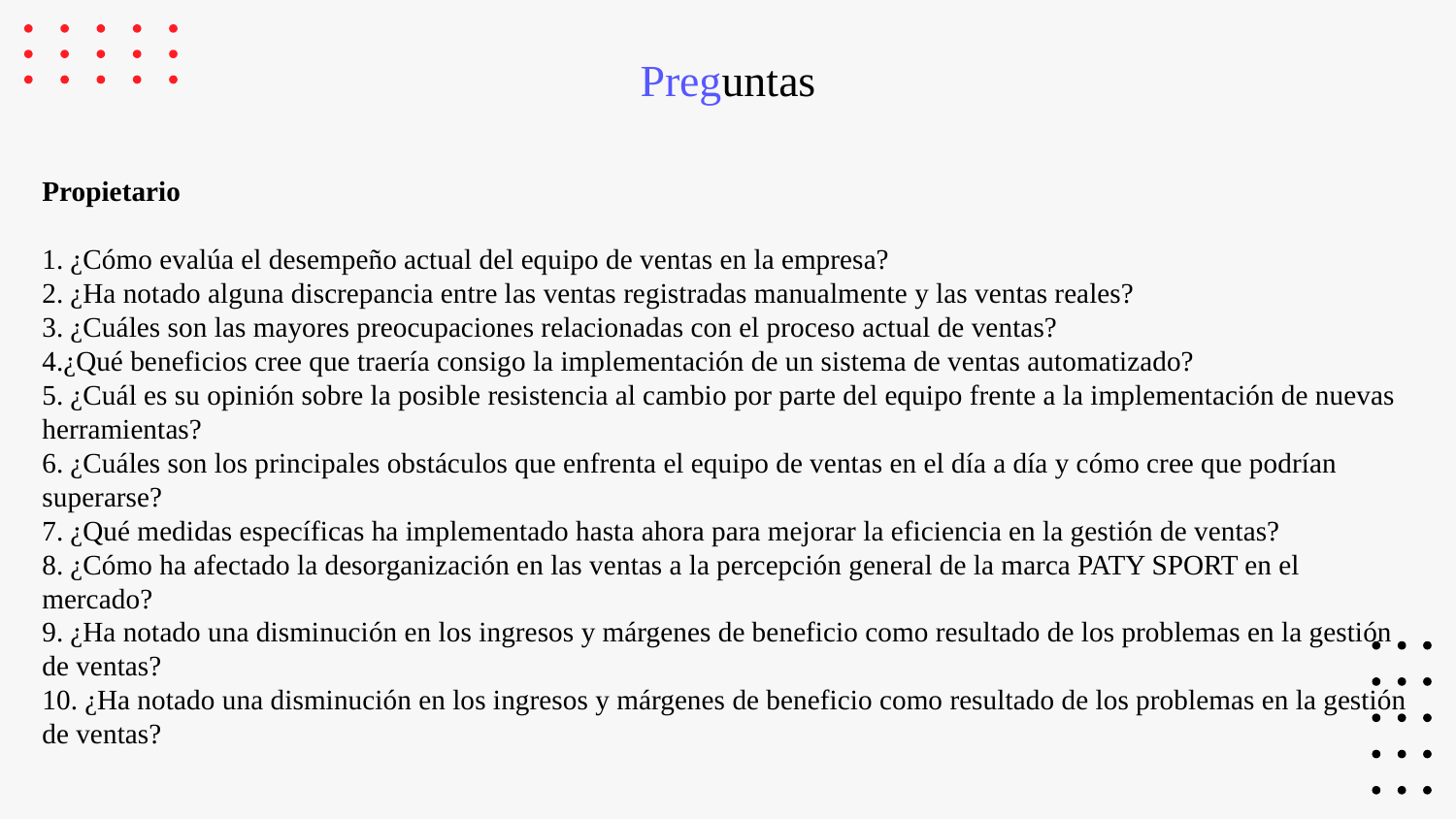

Preguntas

Propietario

1. ¿Cómo evalúa el desempeño actual del equipo de ventas en la empresa?
2. ¿Ha notado alguna discrepancia entre las ventas registradas manualmente y las ventas reales?
3. ¿Cuáles son las mayores preocupaciones relacionadas con el proceso actual de ventas?
4.¿Qué beneficios cree que traería consigo la implementación de un sistema de ventas automatizado?
5. ¿Cuál es su opinión sobre la posible resistencia al cambio por parte del equipo frente a la implementación de nuevas herramientas?
6. ¿Cuáles son los principales obstáculos que enfrenta el equipo de ventas en el día a día y cómo cree que podrían superarse?
7. ¿Qué medidas específicas ha implementado hasta ahora para mejorar la eficiencia en la gestión de ventas?
8. ¿Cómo ha afectado la desorganización en las ventas a la percepción general de la marca PATY SPORT en el mercado?
9. ¿Ha notado una disminución en los ingresos y márgenes de beneficio como resultado de los problemas en la gestión de ventas?
10. ¿Ha notado una disminución en los ingresos y márgenes de beneficio como resultado de los problemas en la gestión de ventas?